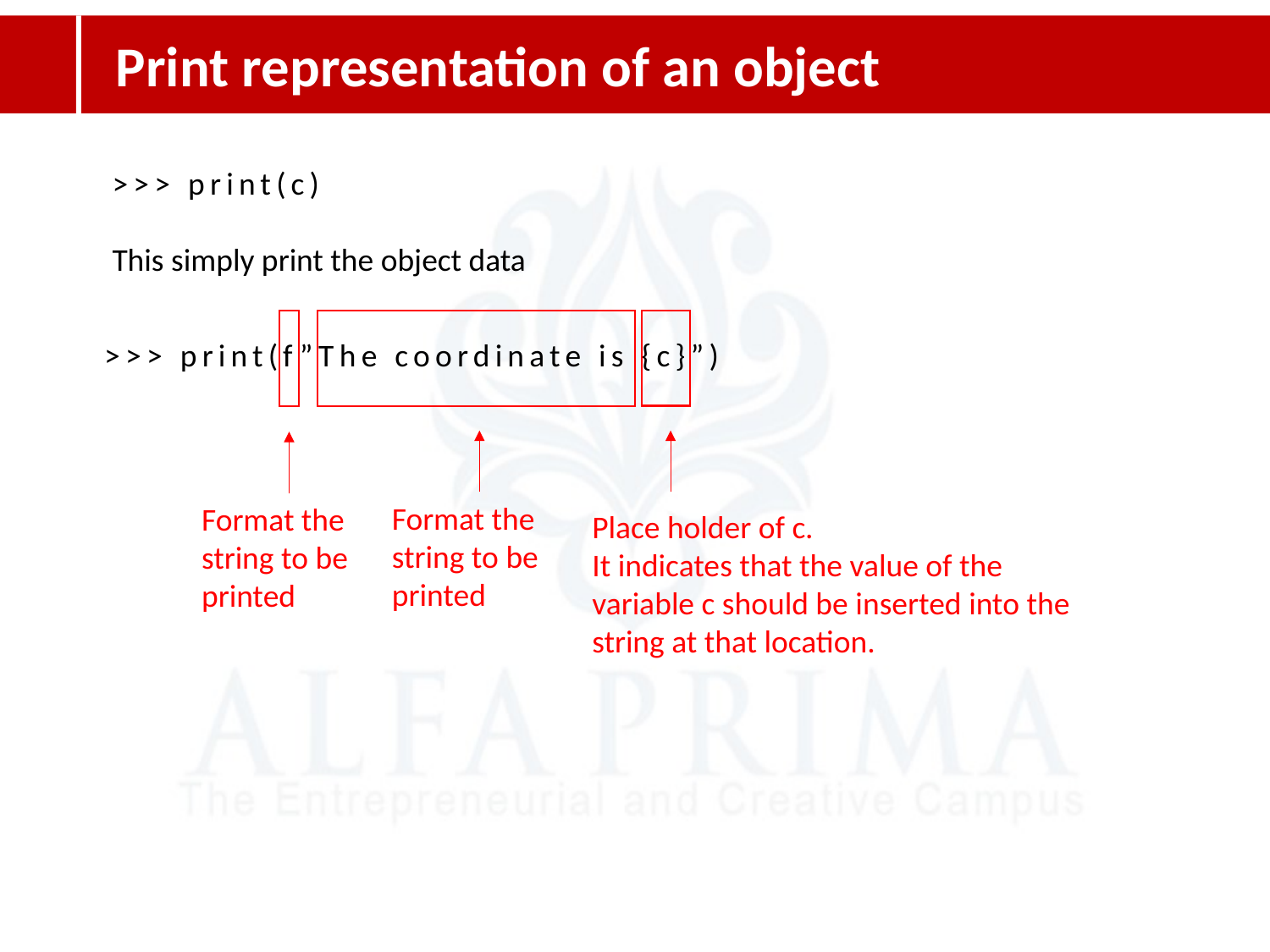

Print representation of an object
>>> print(c)

This simply print the object data

>>> print(f”The coordinate is {c}”)
Format the string to be printed
Format the string to be printed
Place holder of c.
It indicates that the value of the variable c should be inserted into the string at that location.